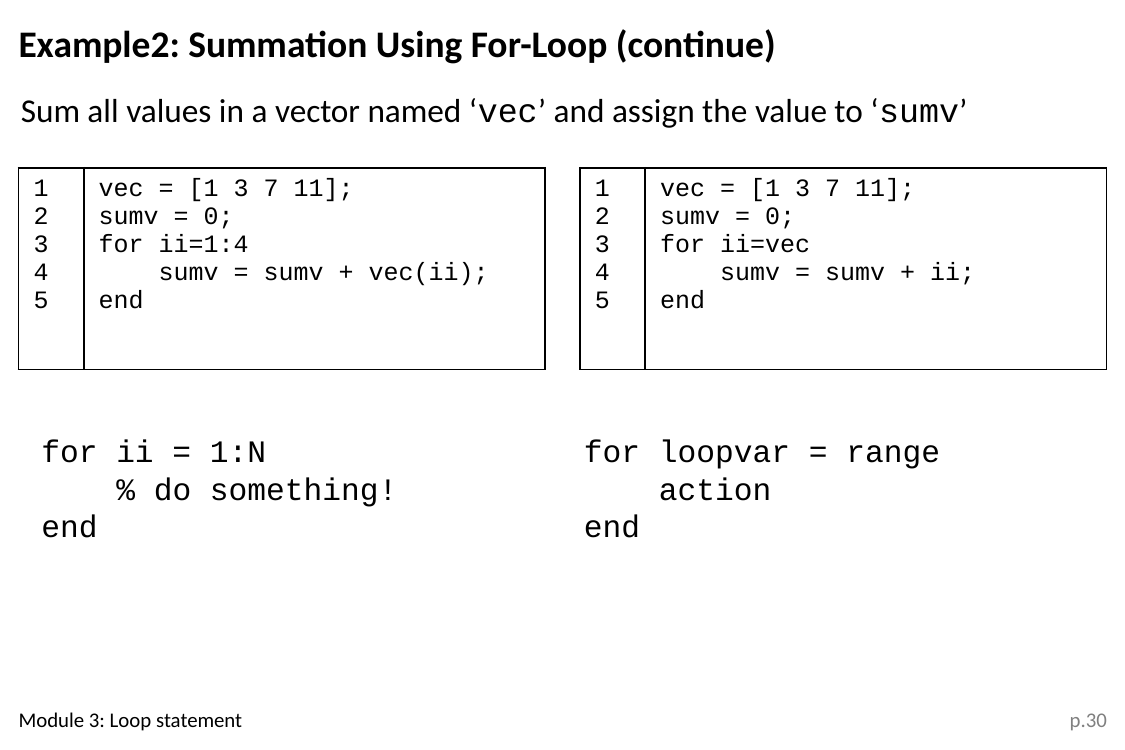

Example2: Summation Using For-Loop (continue)
Sum all values in a vector named ‘vec’ and assign the value to ‘sumv’
| 1 2 3 4 5 | vec = [1 3 7 11]; sumv = 0; for ii=1:4 sumv = sumv + vec(ii); end |
| --- | --- |
| 1 2 3 4 5 | vec = [1 3 7 11]; sumv = 0; for ii=vec sumv = sumv + ii; end |
| --- | --- |
for ii = 1:N
    % do something!
end
for loopvar = range
action
end
Module 3: Loop statement
p.30